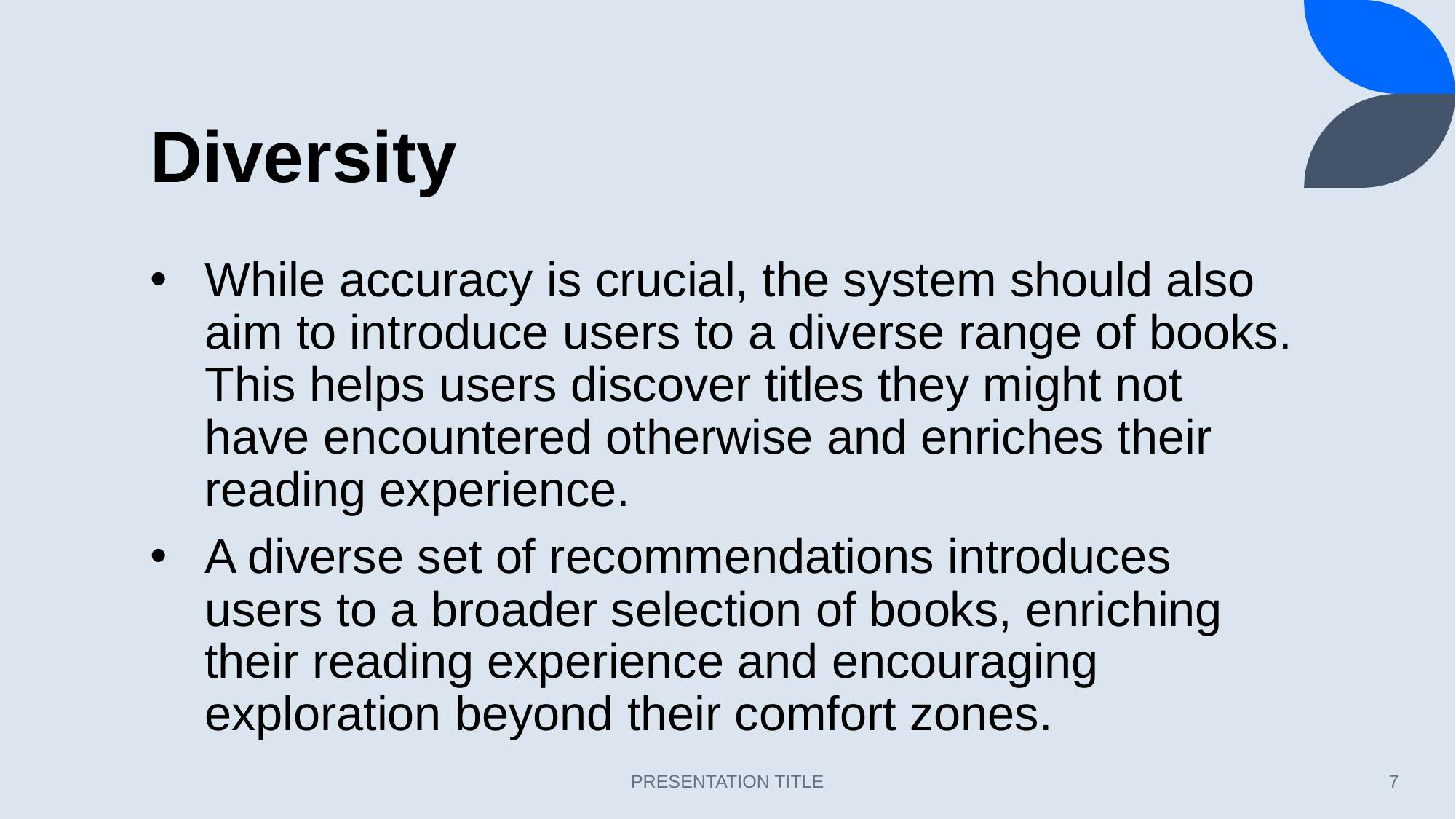

# Diversity
While accuracy is crucial, the system should also aim to introduce users to a diverse range of books. This helps users discover titles they might not have encountered otherwise and enriches their reading experience.
A diverse set of recommendations introduces users to a broader selection of books, enriching their reading experience and encouraging exploration beyond their comfort zones.
PRESENTATION TITLE
7